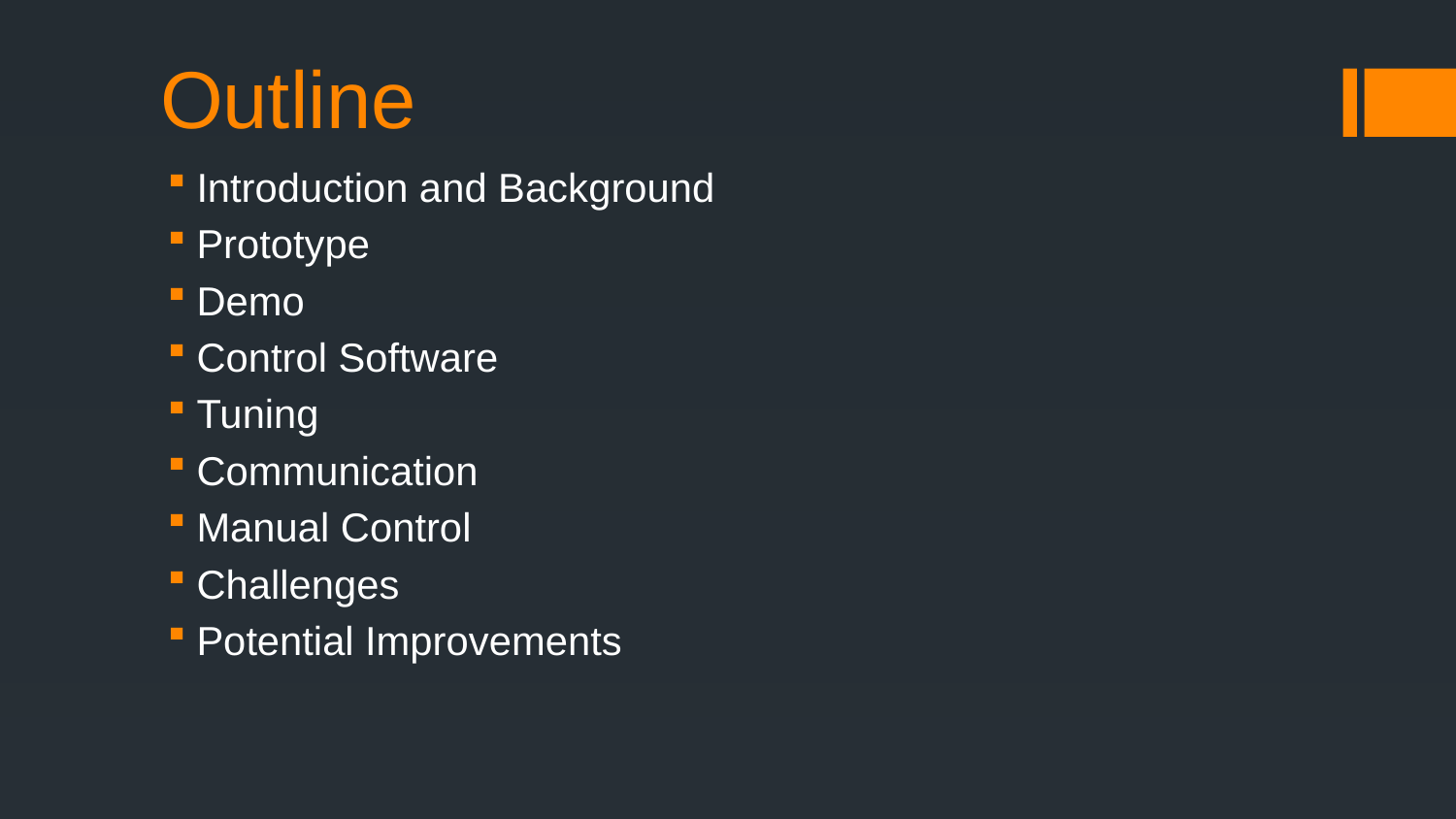

# Outline
Introduction and Background
Prototype
Demo
Control Software
Tuning
Communication
Manual Control
Challenges
Potential Improvements